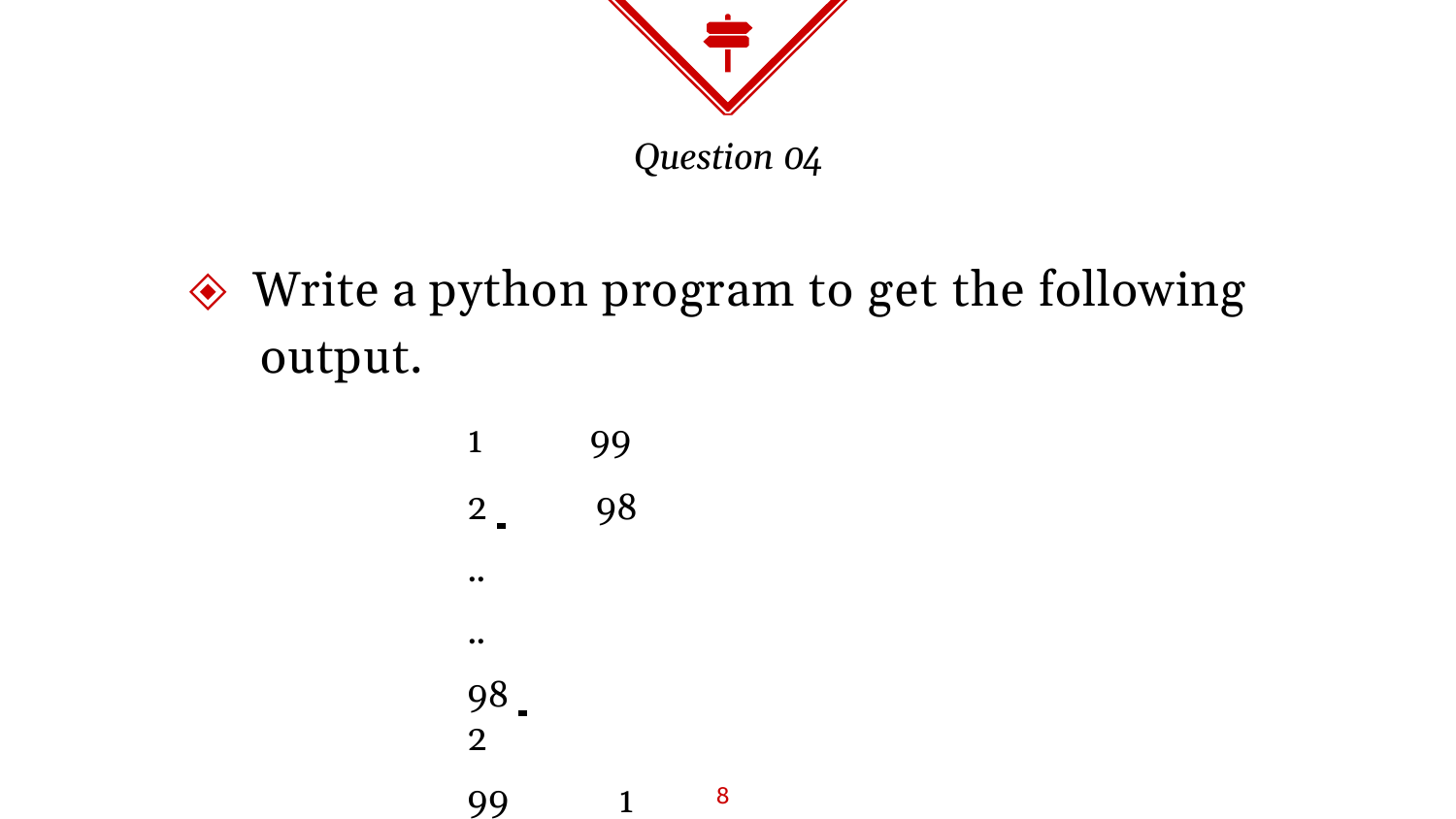

Question 04
# ◈ Write a python program to get the following  output.
1	99
2  	98
..
..
98  	2
99	1
8